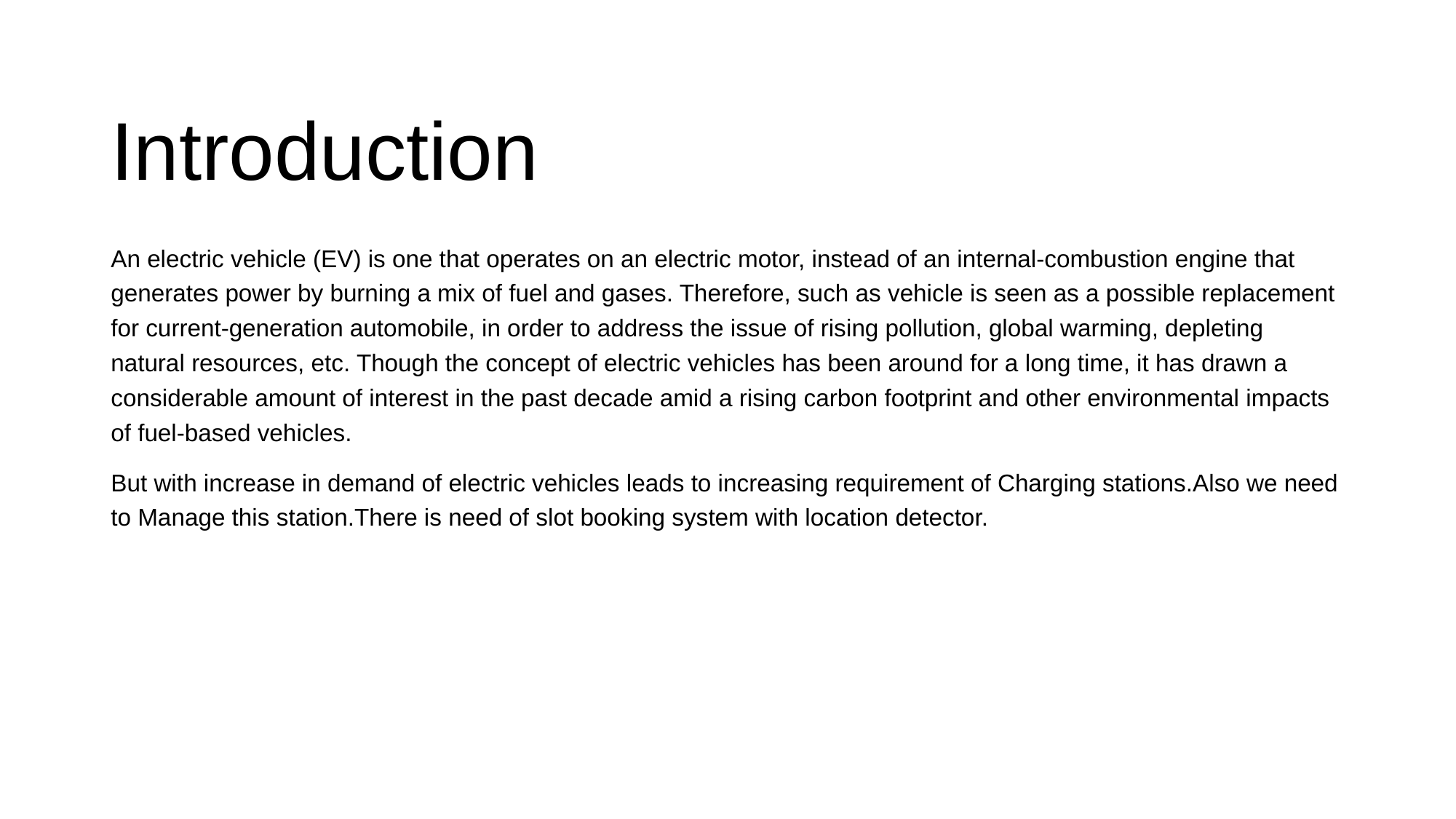

# Introduction
An electric vehicle (EV) is one that operates on an electric motor, instead of an internal-combustion engine that generates power by burning a mix of fuel and gases. Therefore, such as vehicle is seen as a possible replacement for current-generation automobile, in order to address the issue of rising pollution, global warming, depleting natural resources, etc. Though the concept of electric vehicles has been around for a long time, it has drawn a considerable amount of interest in the past decade amid a rising carbon footprint and other environmental impacts of fuel-based vehicles.
But with increase in demand of electric vehicles leads to increasing requirement of Charging stations.Also we need to Manage this station.There is need of slot booking system with location detector.